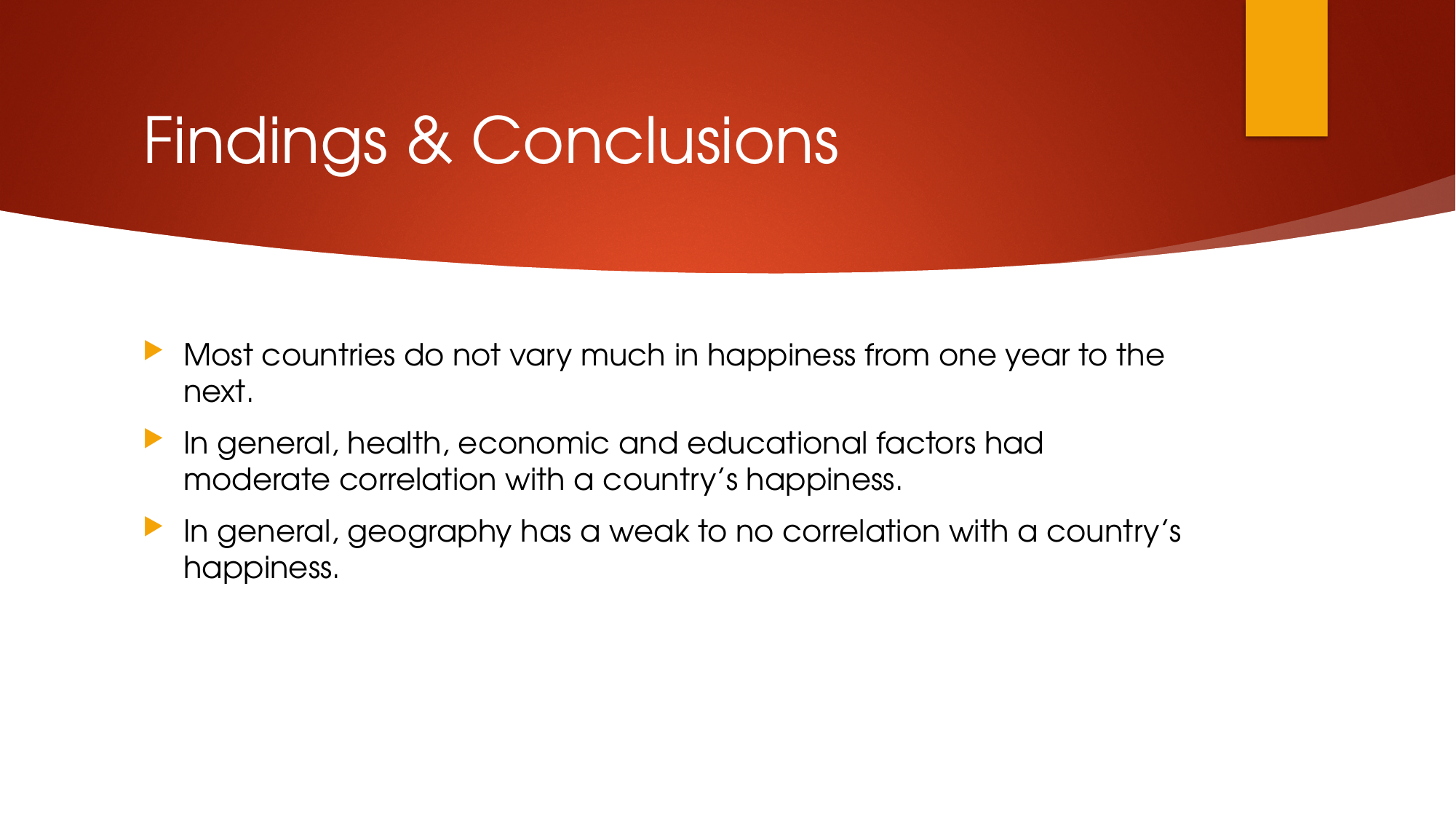

# Findings & Conclusions

Most countries do not vary much in happiness from one year to the next.
In general, health, economic and educational factors had moderate correlation with a country’s happiness.
In general, geography has a weak to no correlation with a country’s happiness.